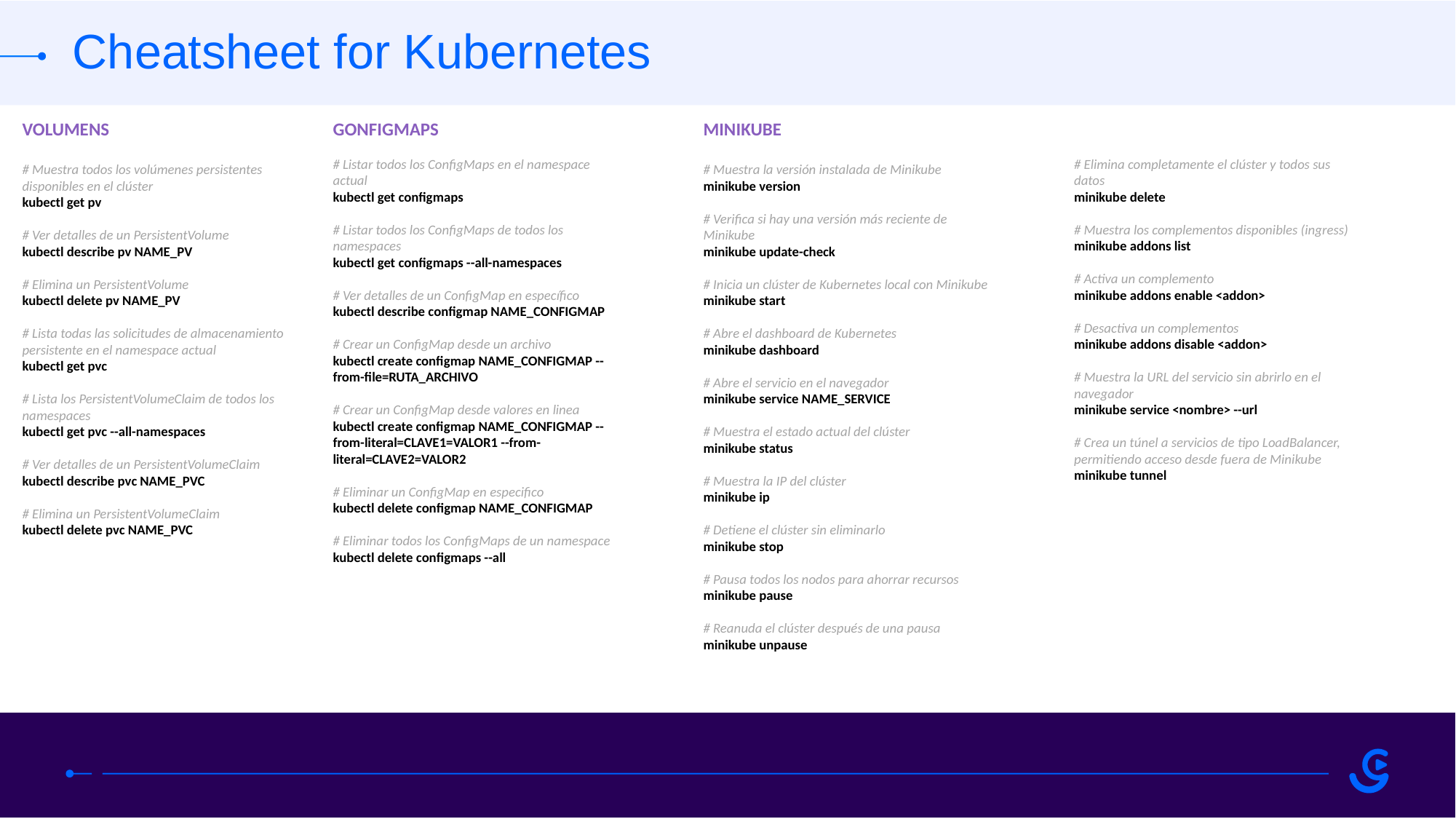

Cheatsheet for Kubernetes
VOLUMENS

# Muestra todos los volúmenes persistentes disponibles en el clúster
kubectl get pv

# Ver detalles de un PersistentVolume
kubectl describe pv NAME_PV

# Elimina un PersistentVolume
kubectl delete pv NAME_PV

# Lista todas las solicitudes de almacenamiento persistente en el namespace actual
kubectl get pvc

# Lista los PersistentVolumeClaim de todos los namespaces
kubectl get pvc --all-namespaces

# Ver detalles de un PersistentVolumeClaim
kubectl describe pvc NAME_PVC

# Elimina un PersistentVolumeClaim
kubectl delete pvc NAME_PVC
GONFIGMAPS

# Listar todos los ConfigMaps en el namespace actual
kubectl get configmaps

# Listar todos los ConfigMaps de todos los namespaces
kubectl get configmaps --all-namespaces

# Ver detalles de un ConfigMap en específico
kubectl describe configmap NAME_CONFIGMAP

# Crear un ConfigMap desde un archivo
kubectl create configmap NAME_CONFIGMAP --from-file=RUTA_ARCHIVO

# Crear un ConfigMap desde valores en linea
kubectl create configmap NAME_CONFIGMAP --from-literal=CLAVE1=VALOR1 --from-literal=CLAVE2=VALOR2

# Eliminar un ConfigMap en especifico
kubectl delete configmap NAME_CONFIGMAP

# Eliminar todos los ConfigMaps de un namespace
kubectl delete configmaps --all
MINIKUBE

# Muestra la versión instalada de Minikube
minikube version

# Verifica si hay una versión más reciente de Minikube
minikube update-check

# Inicia un clúster de Kubernetes local con Minikube
minikube start

# Abre el dashboard de Kubernetes
minikube dashboard

# Abre el servicio en el navegador
minikube service NAME_SERVICE

# Muestra el estado actual del clúster
minikube status

# Muestra la IP del clúster
minikube ip

# Detiene el clúster sin eliminarlo
minikube stop

# Pausa todos los nodos para ahorrar recursos
minikube pause

# Reanuda el clúster después de una pausa
minikube unpause

# Elimina completamente el clúster y todos sus datos
minikube delete

# Muestra los complementos disponibles (ingress)
minikube addons list

# Activa un complemento
minikube addons enable <addon>

# Desactiva un complementos
minikube addons disable <addon>

# Muestra la URL del servicio sin abrirlo en el navegador
minikube service <nombre> --url

# Crea un túnel a servicios de tipo LoadBalancer, permitiendo acceso desde fuera de Minikube
minikube tunnel